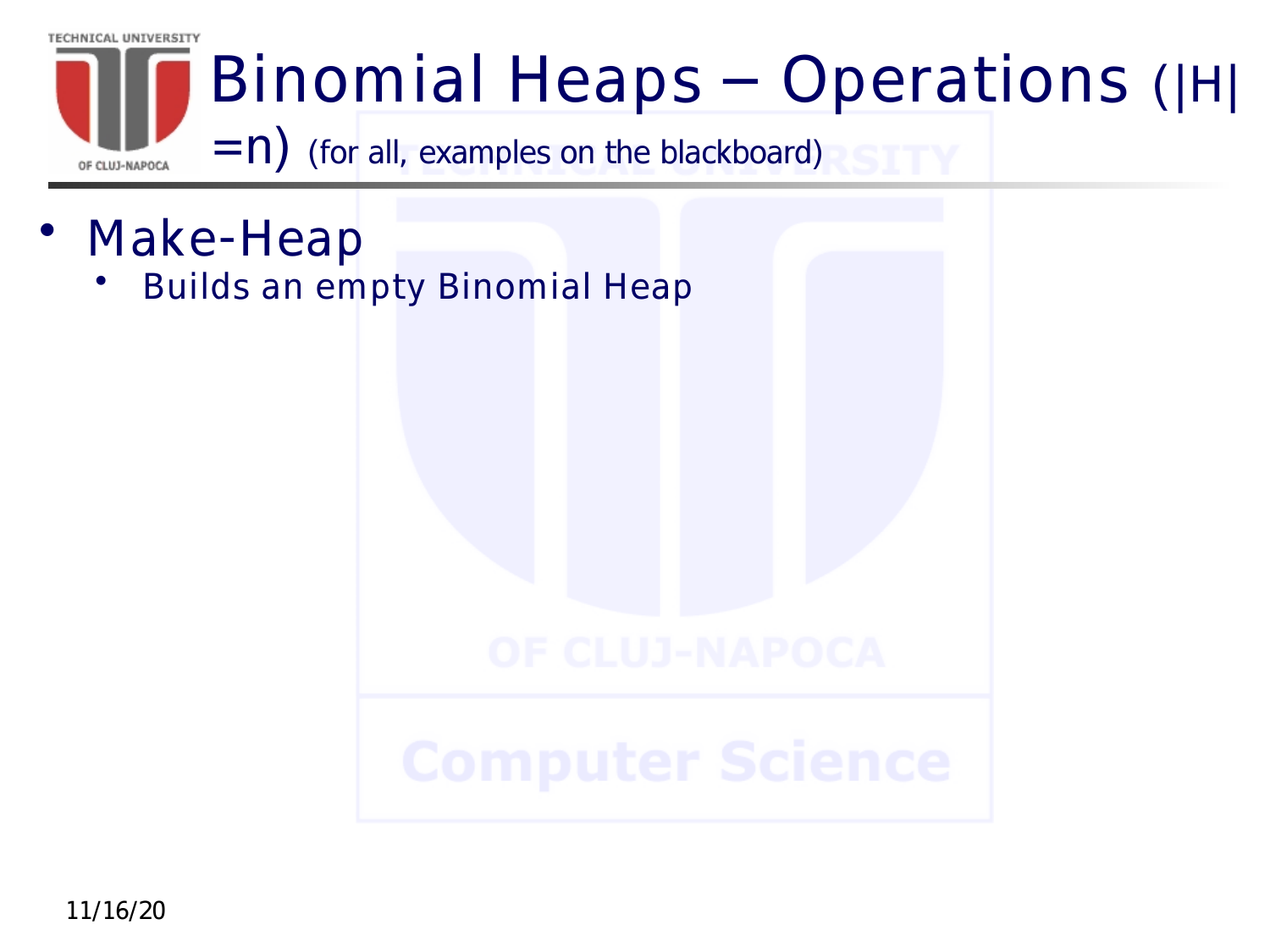

# Binomial Heaps – Operations (|H|=n) (for all, examples on the blackboard)
Make-Heap
Builds an empty Binomial Heap

11/16/20